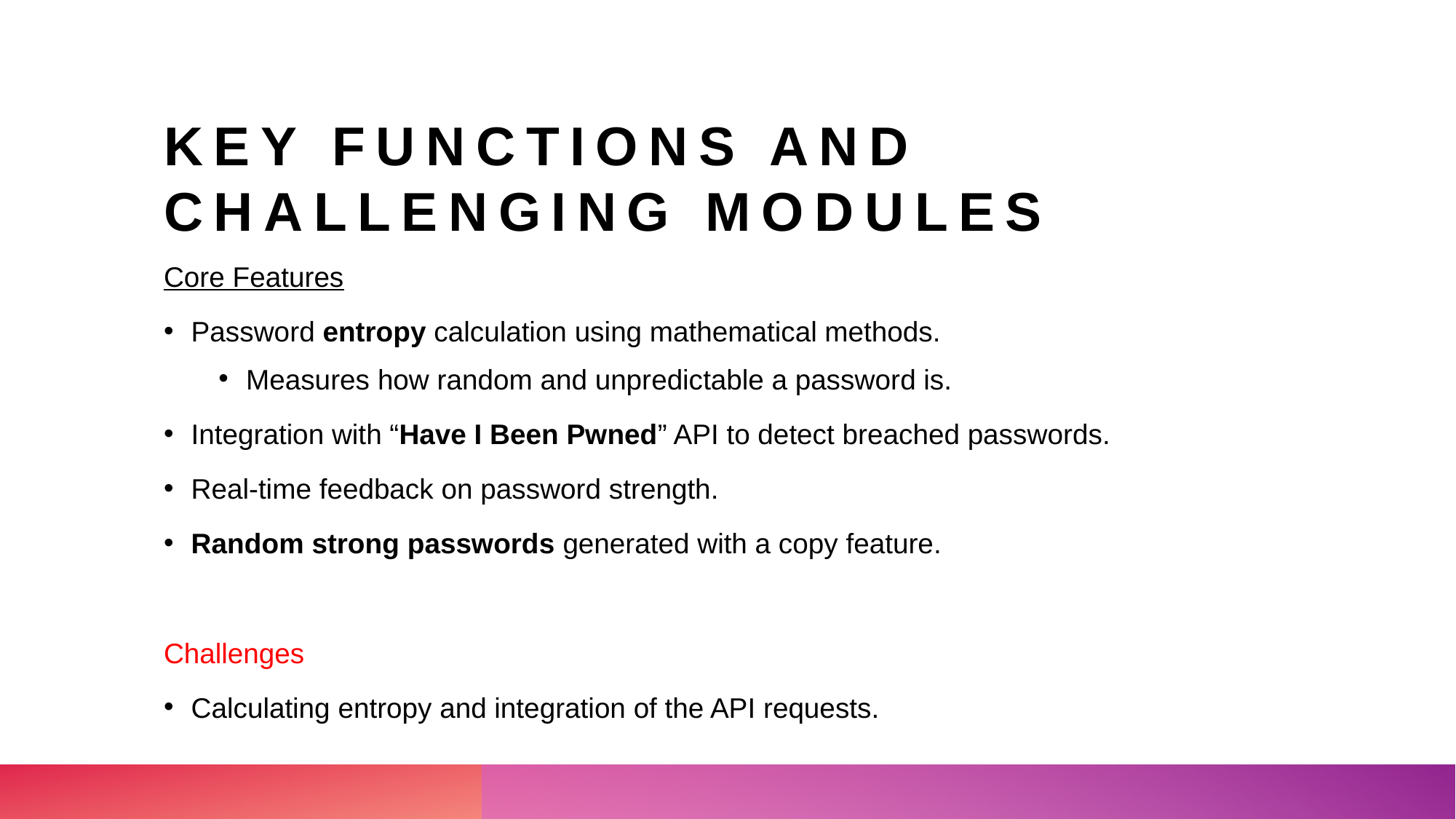

# Key functions and challenging modules
Core Features
Password entropy calculation using mathematical methods.
Measures how random and unpredictable a password is.
Integration with “Have I Been Pwned” API to detect breached passwords.
Real-time feedback on password strength.
Random strong passwords generated with a copy feature.

Challenges
Calculating entropy and integration of the API requests.